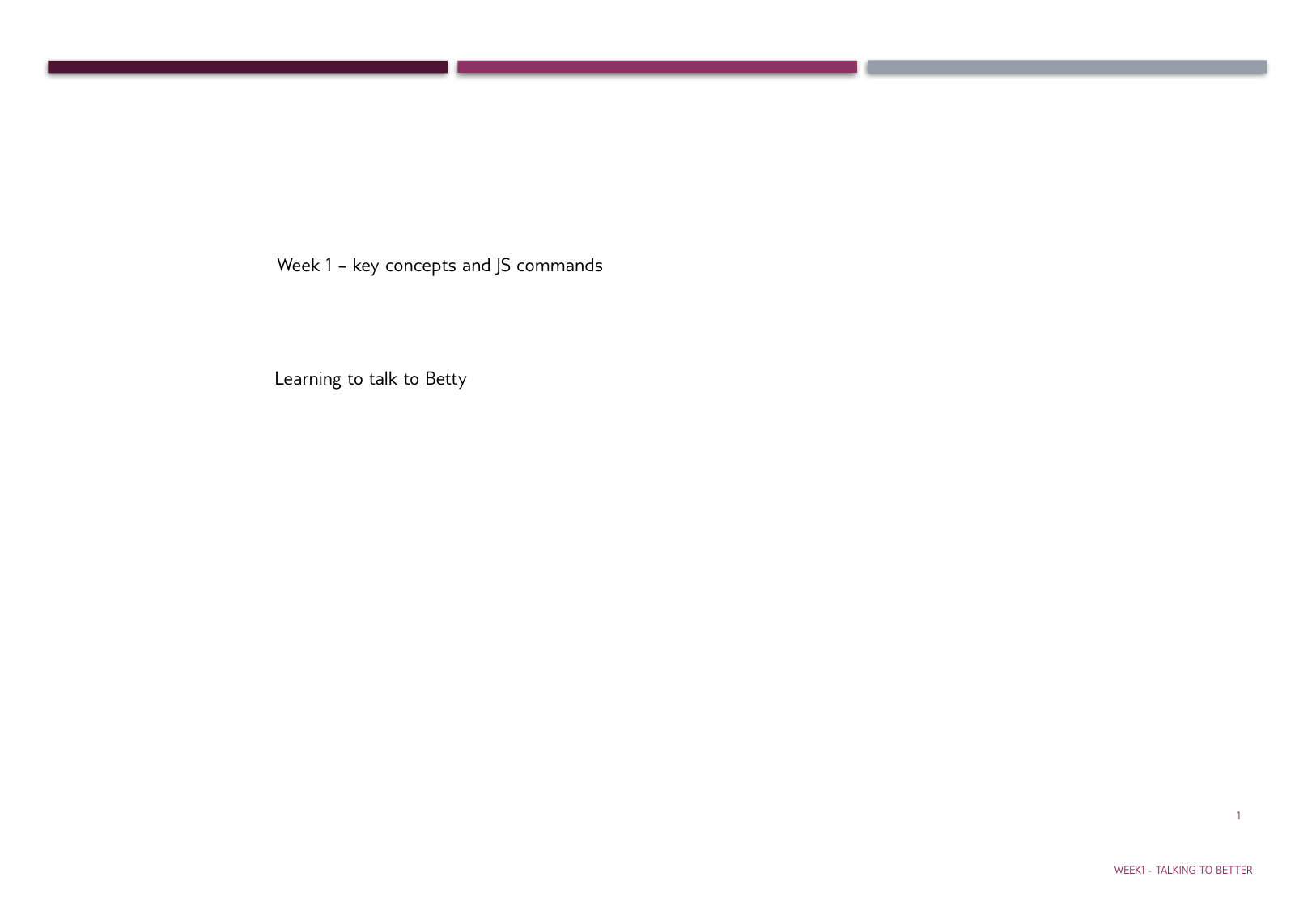

Week 1
Week 1 – key concepts and JS commands
Week 1
Learning to talk to Betty
1
Week1 - talking to Better